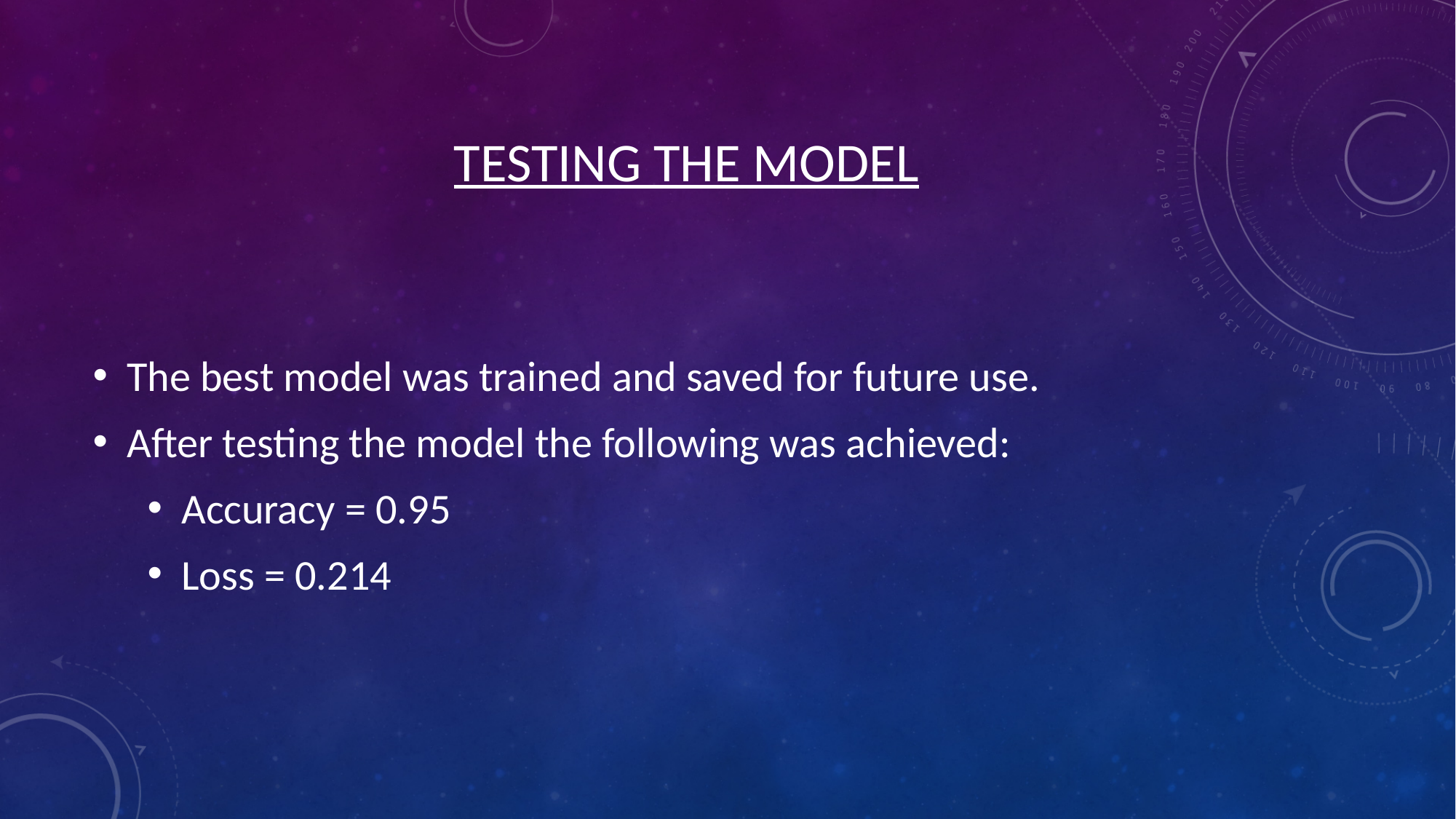

# Testing the model
The best model was trained and saved for future use.
After testing the model the following was achieved:
Accuracy = 0.95
Loss = 0.214